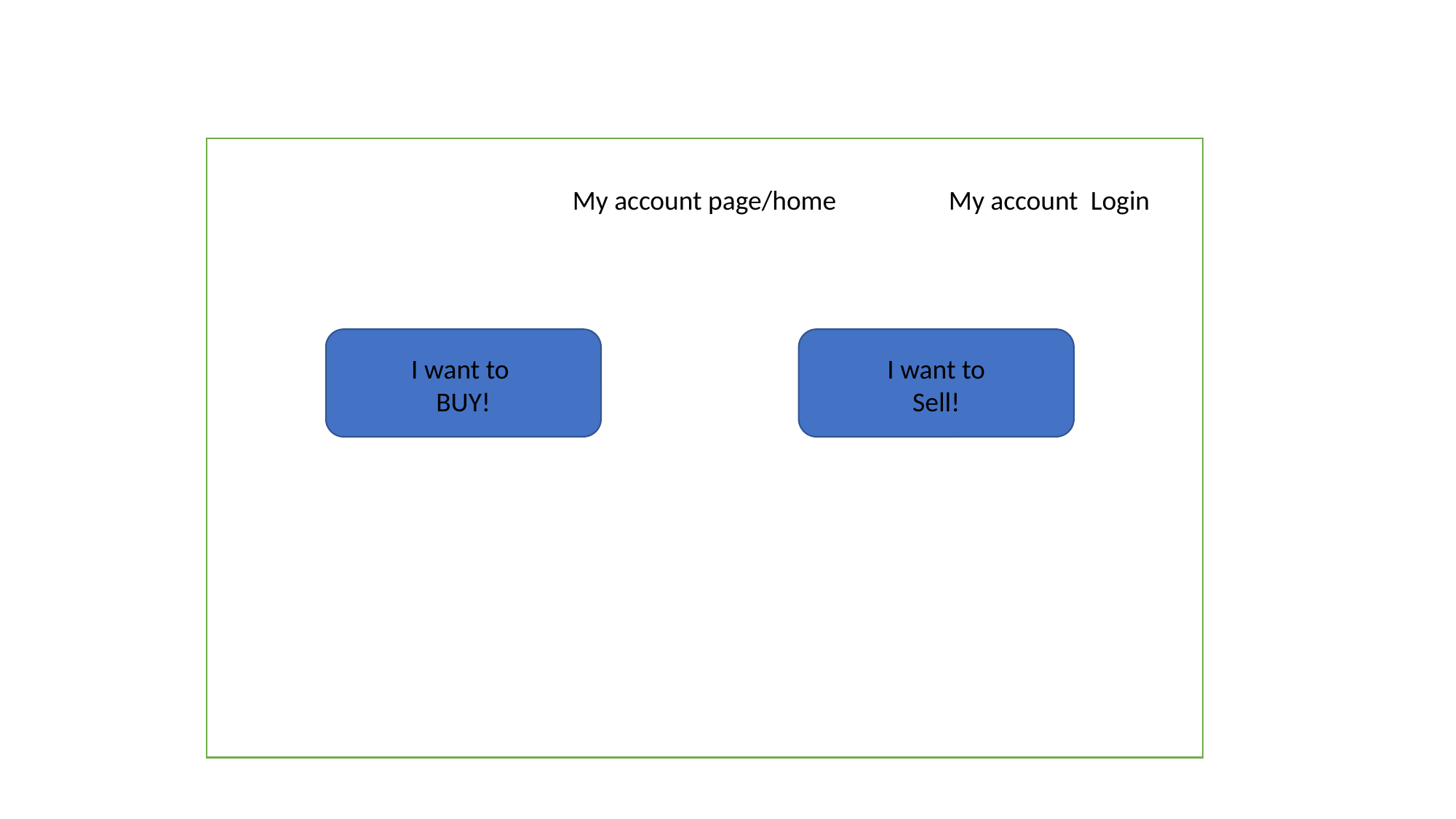

My account page/home
My account  Login

I want to
BUY!
I want to
BUY!
I want to Sell!